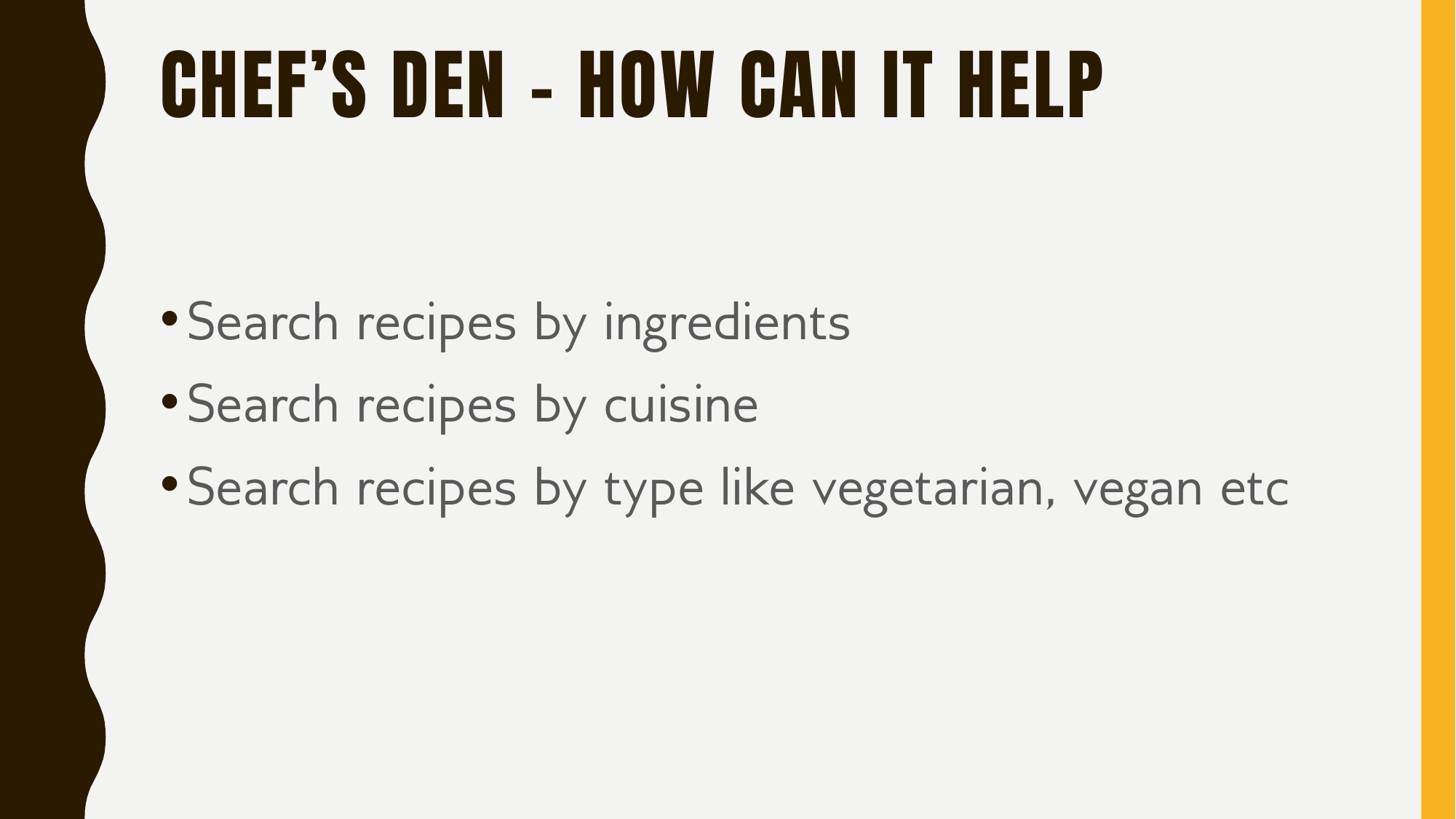

# Chef’s Den – how can it help
Search recipes by ingredients
Search recipes by cuisine
Search recipes by type like vegetarian, vegan etc